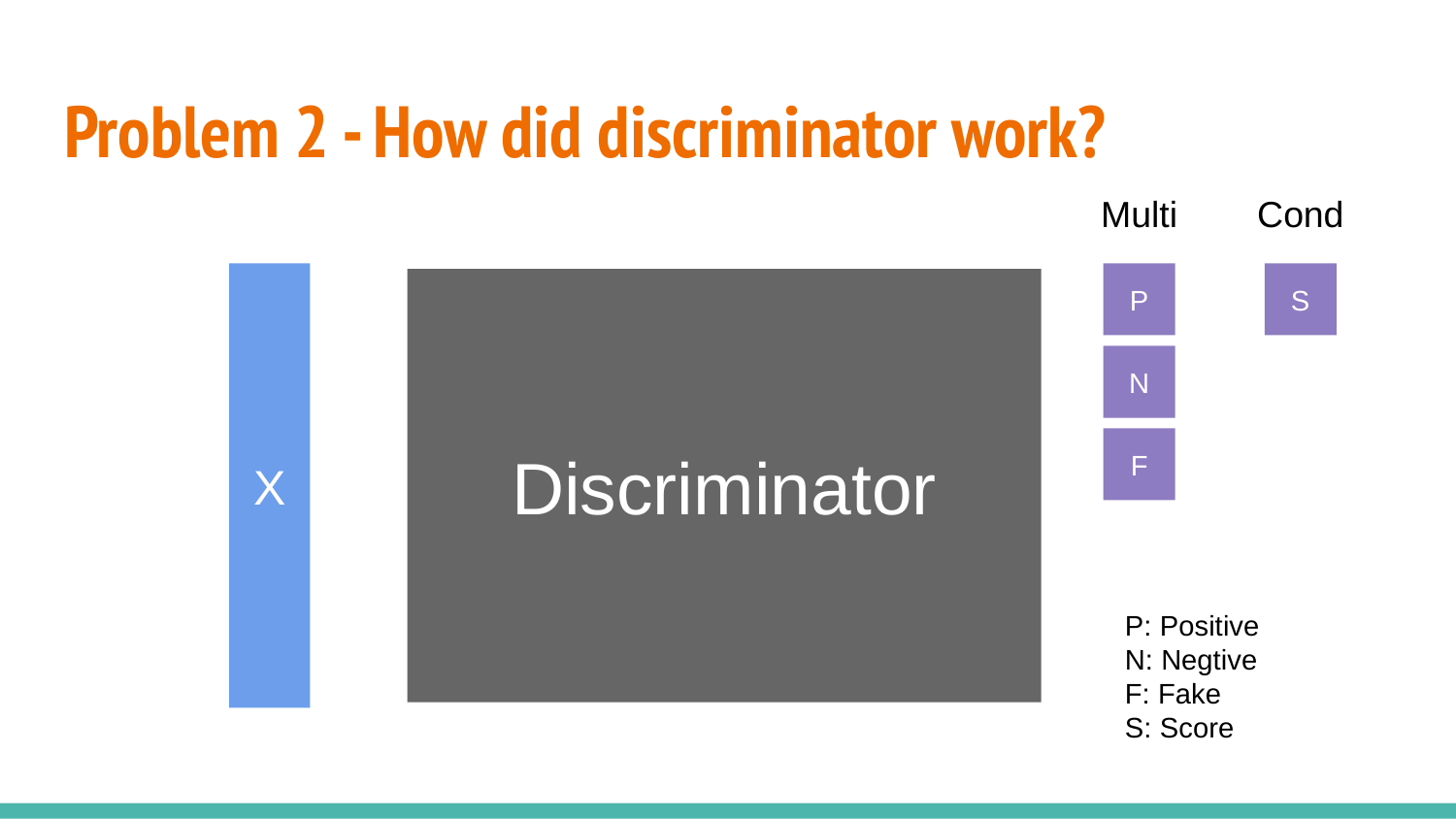

# Problem 2 - How did discriminator work?
Multi
Cond
X
P
S
Discriminator
N
F
P: Positive
N: Negtive
F: Fake
S: Score